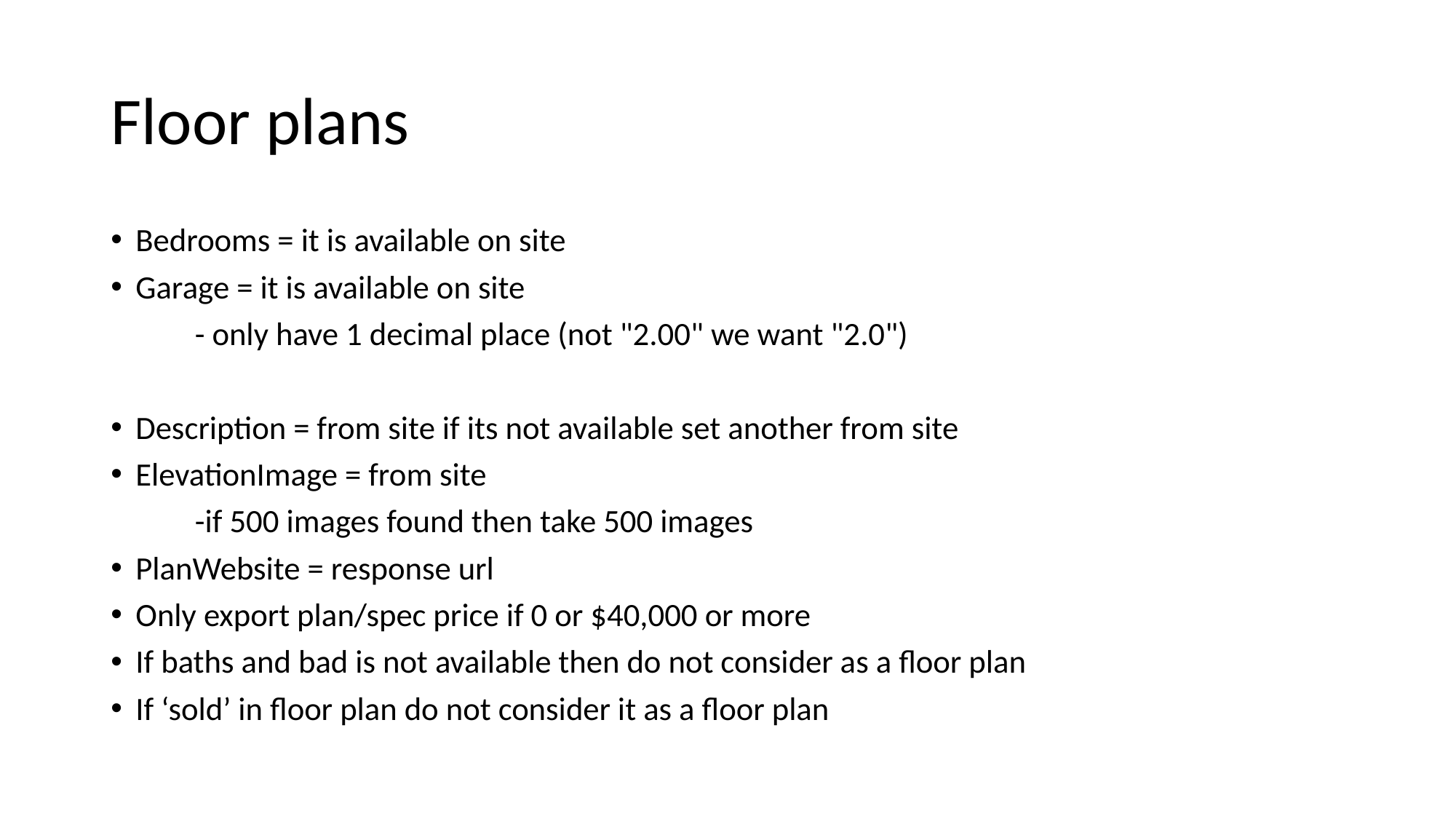

# Floor plans
Bedrooms = it is available on site
Garage = it is available on site
	- only have 1 decimal place (not "2.00" we want "2.0")

Description = from site if its not available set another from site
ElevationImage = from site
	-if 500 images found then take 500 images
PlanWebsite = response url
Only export plan/spec price if 0 or $40,000 or more
If baths and bad is not available then do not consider as a floor plan
If ‘sold’ in floor plan do not consider it as a floor plan